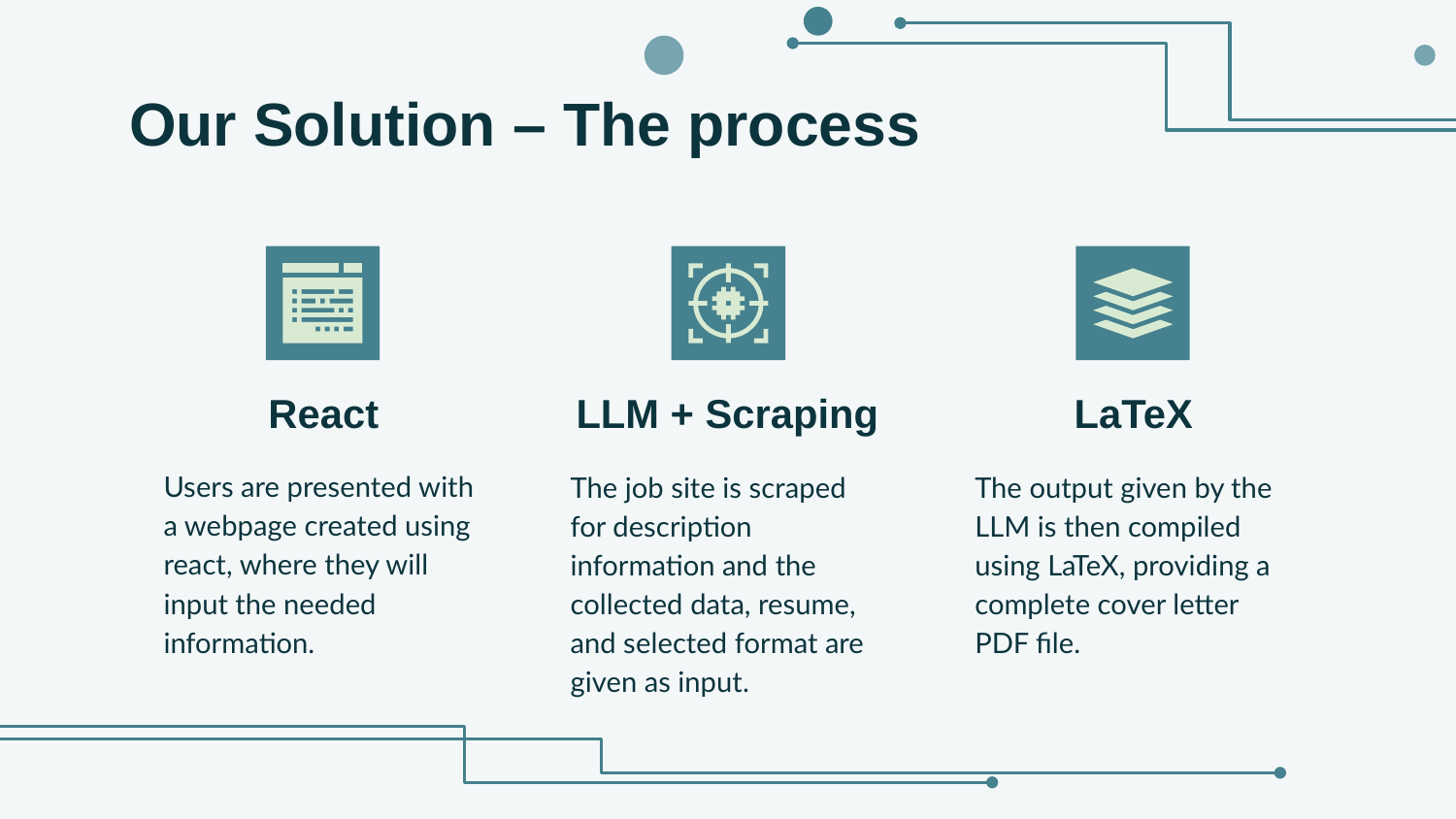

# Our Solution – The process

React
LLM + Scraping
LaTeX
Users are presented with a webpage created using react, where they will input the needed information.
The job site is scraped for description information and the collected data, resume, and selected format are given as input.
The output given by the LLM is then compiled using LaTeX, providing a complete cover letter PDF file.